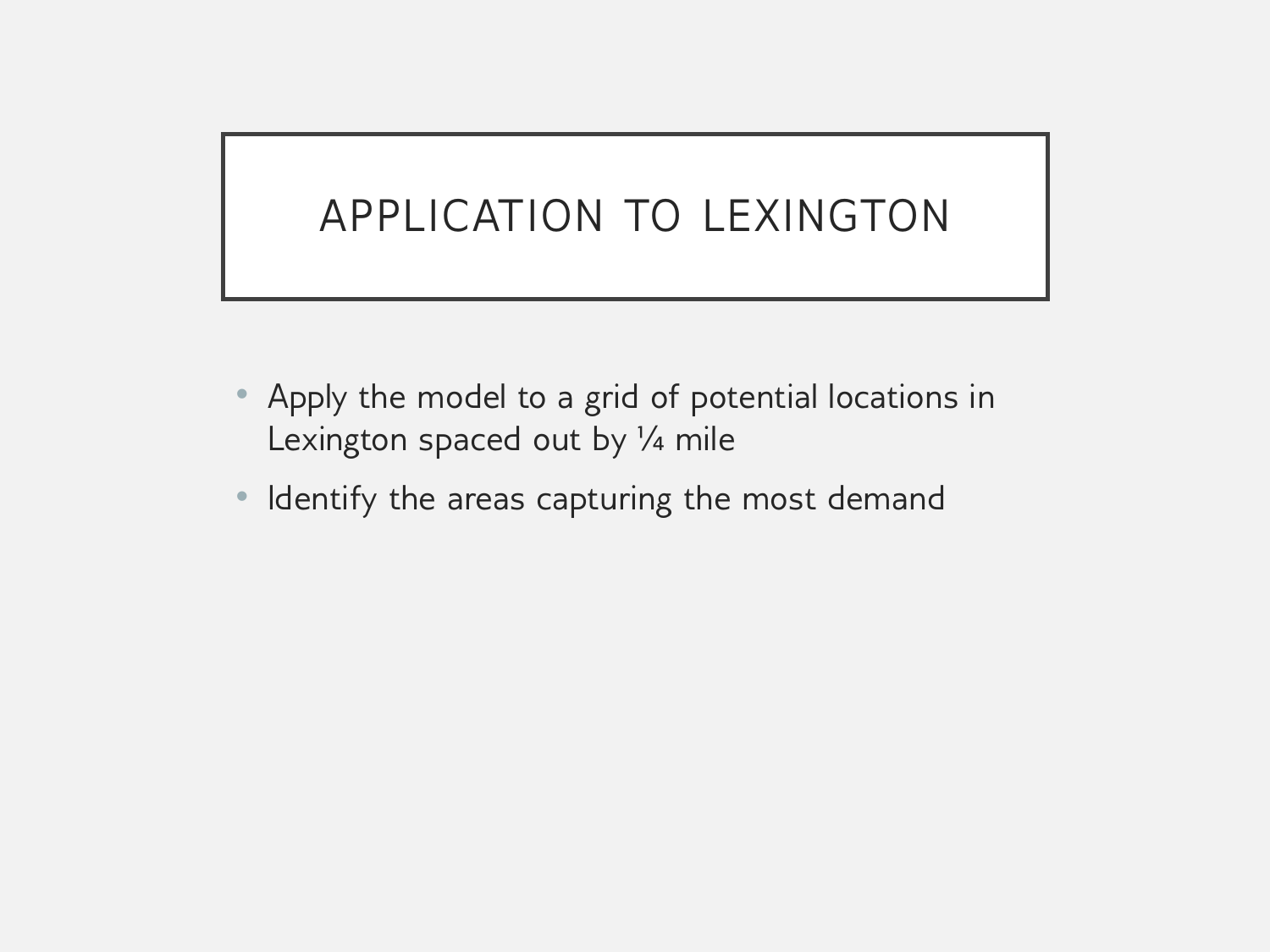

# Application to Lexington
Apply the model to a grid of potential locations in Lexington spaced out by ¼ mile
Identify the areas capturing the most demand